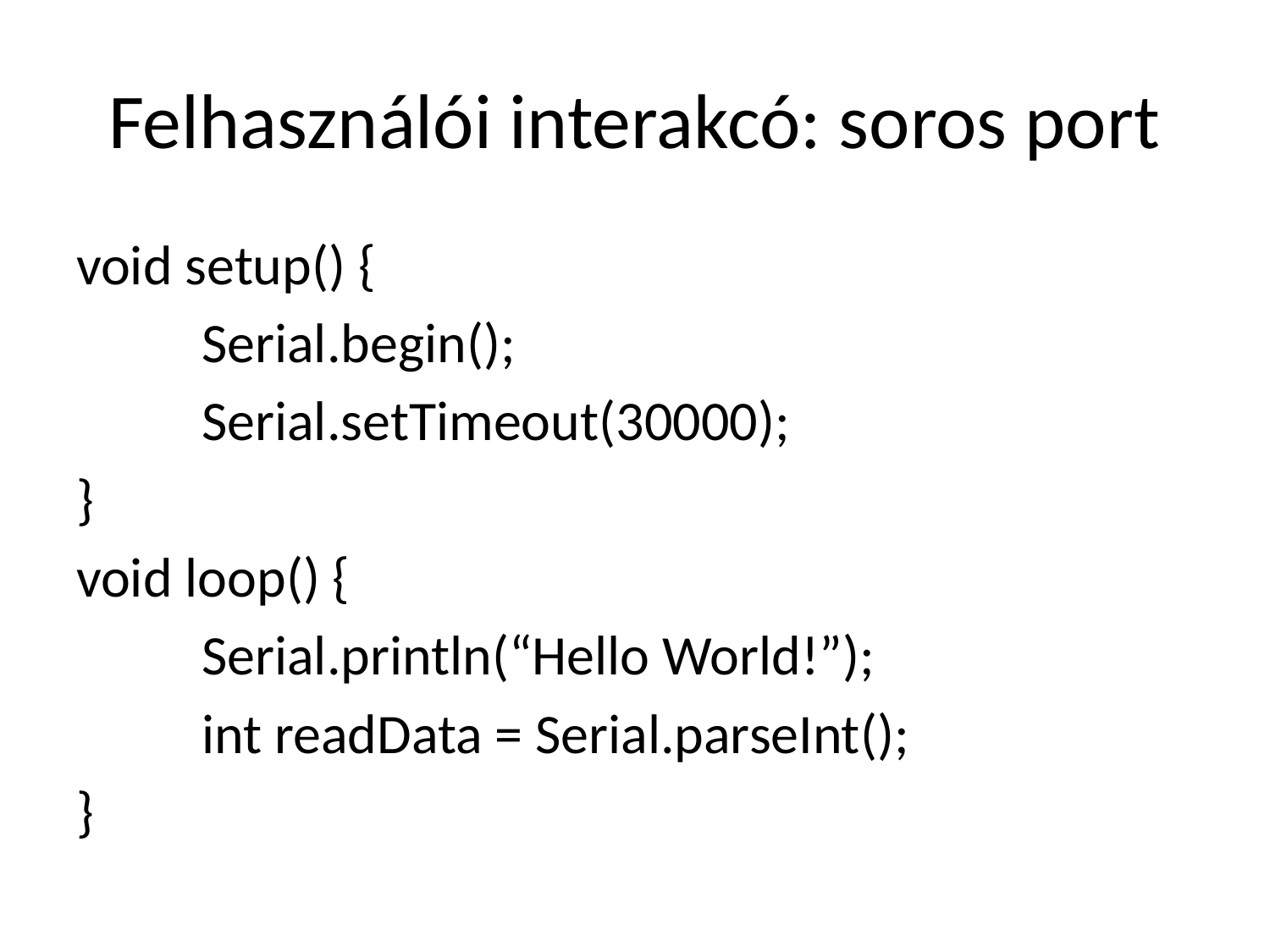

# Felhasználói interakcó: soros port
void setup() {
	Serial.begin();
	Serial.setTimeout(30000);
}
void loop() {
	Serial.println(“Hello World!”);
	int readData = Serial.parseInt();
}